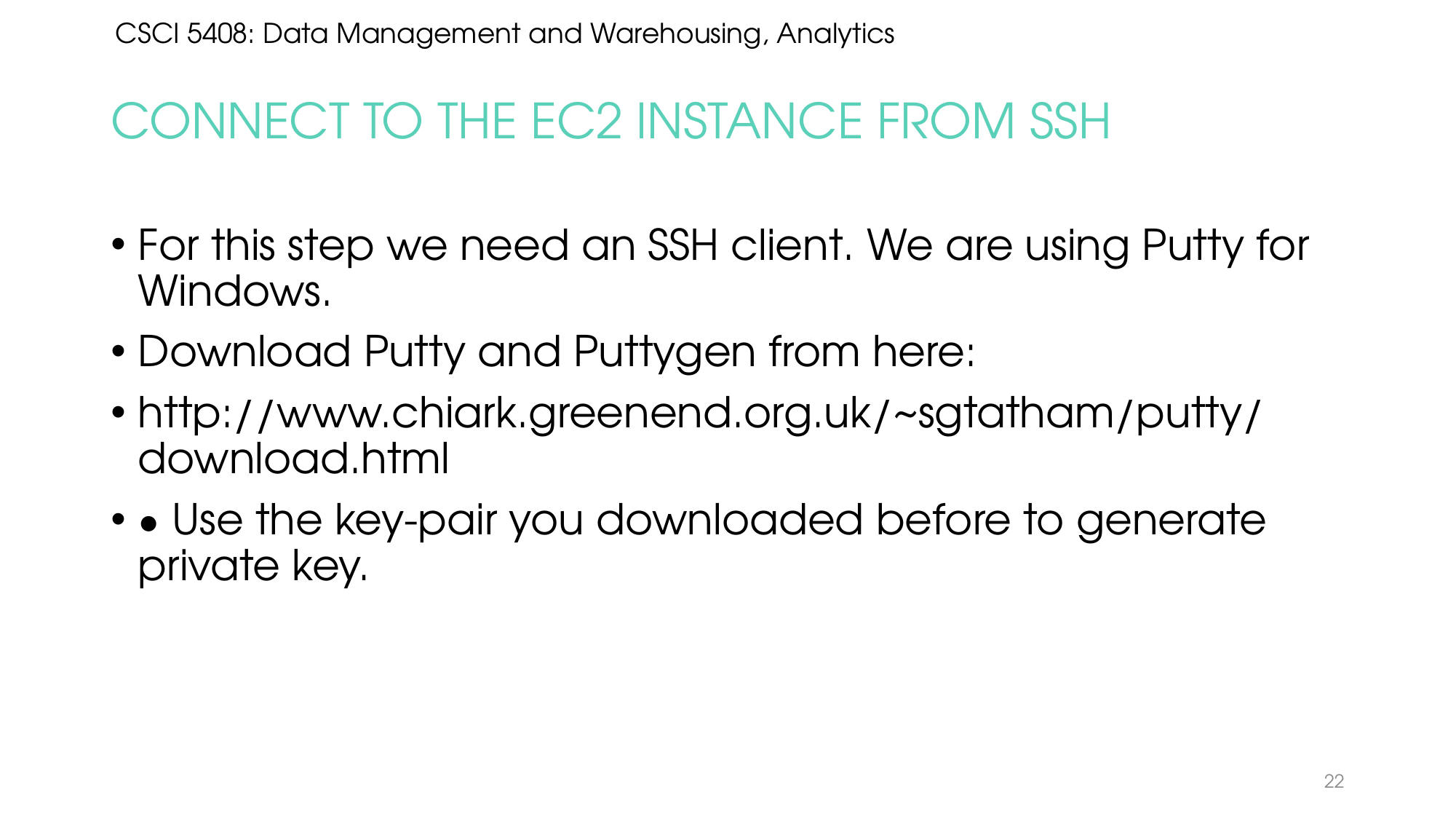

# Connect to the EC2 instance from SSH
For this step we need an SSH client. We are using Putty for Windows.
Download Putty and Puttygen from here:
http://www.chiark.greenend.org.uk/~sgtatham/putty/download.html
• Use the key-pair you downloaded before to generate private key.
22